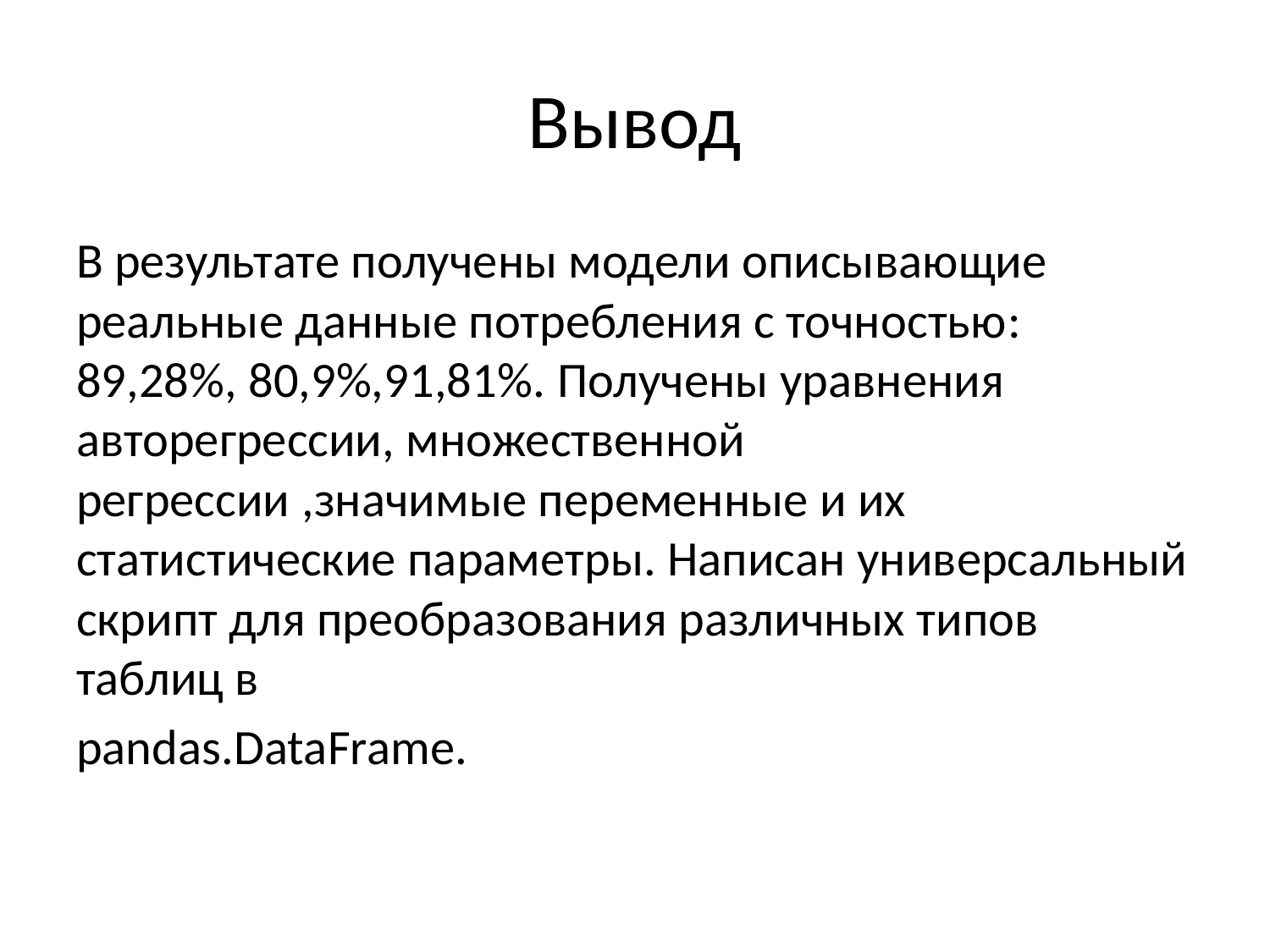

# Вывод
В результате получены модели описывающие реальные данные потребления с точностью: 89,28%, 80,9%,91,81%. Получены уравнения авторегрессии, множественной регрессии ,значимые переменные и их статистические параметры. Написан универсальный скрипт для преобразования различных типов таблиц в
pandas.DataFrame.